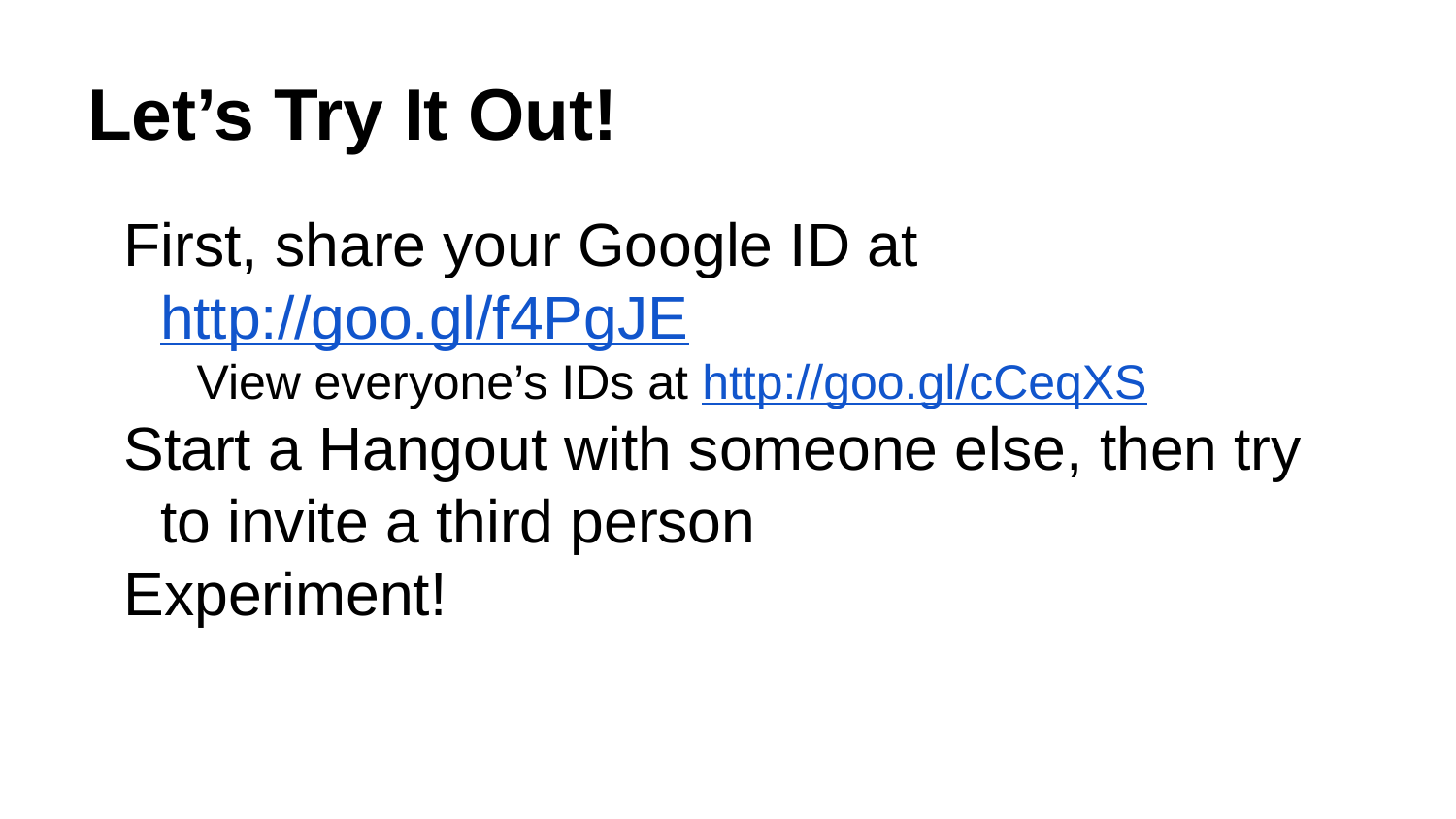

# Let’s Try It Out!
First, share your Google ID at http://goo.gl/f4PgJE
View everyone’s IDs at http://goo.gl/cCeqXS
Start a Hangout with someone else, then try to invite a third person
Experiment!